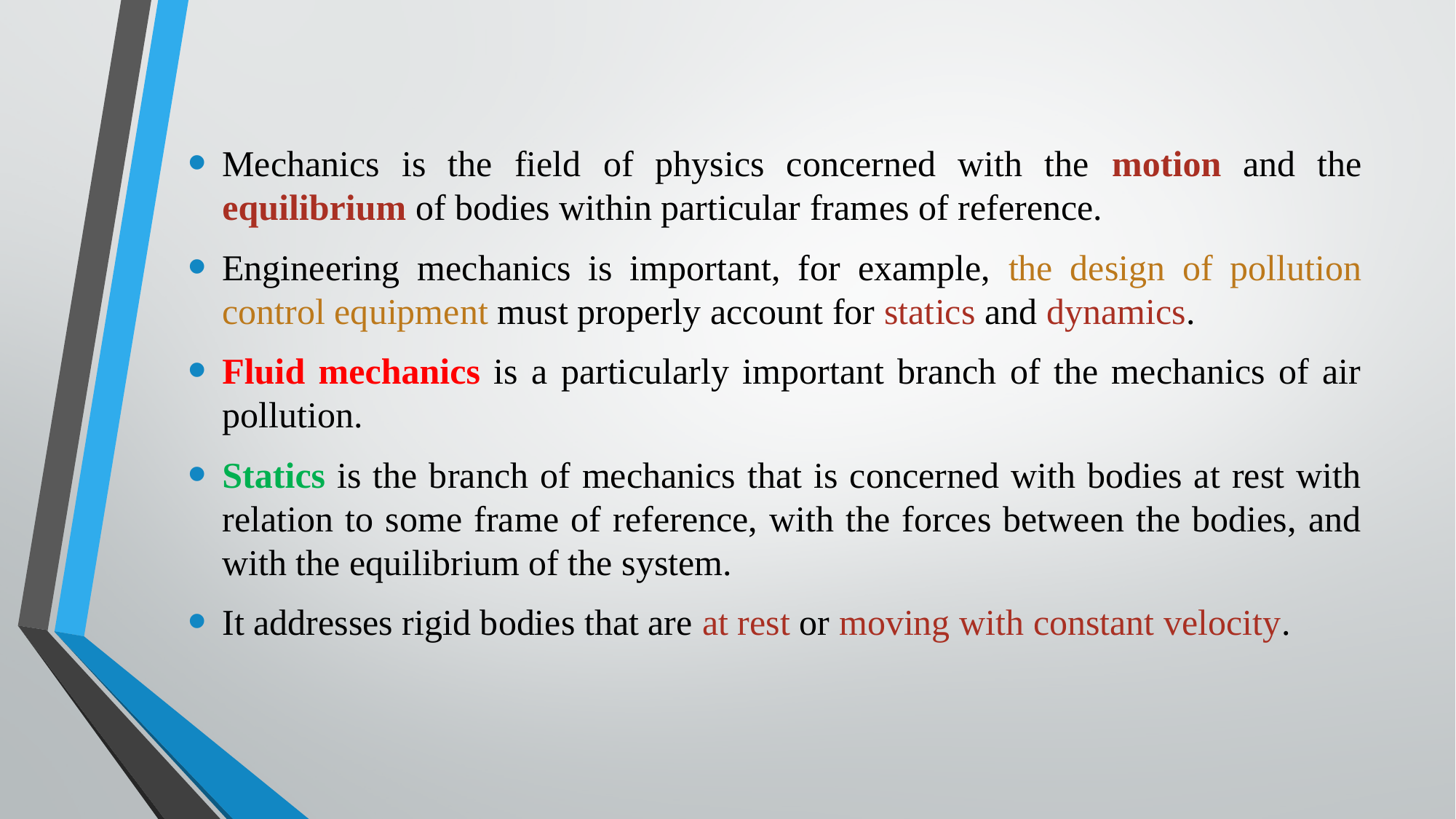

Mechanics is the field of physics concerned with the motion and the equilibrium of bodies within particular frames of reference.
Engineering mechanics is important, for example, the design of pollution control equipment must properly account for statics and dynamics.
Fluid mechanics is a particularly important branch of the mechanics of air pollution.
Statics is the branch of mechanics that is concerned with bodies at rest with relation to some frame of reference, with the forces between the bodies, and with the equilibrium of the system.
It addresses rigid bodies that are at rest or moving with constant velocity.